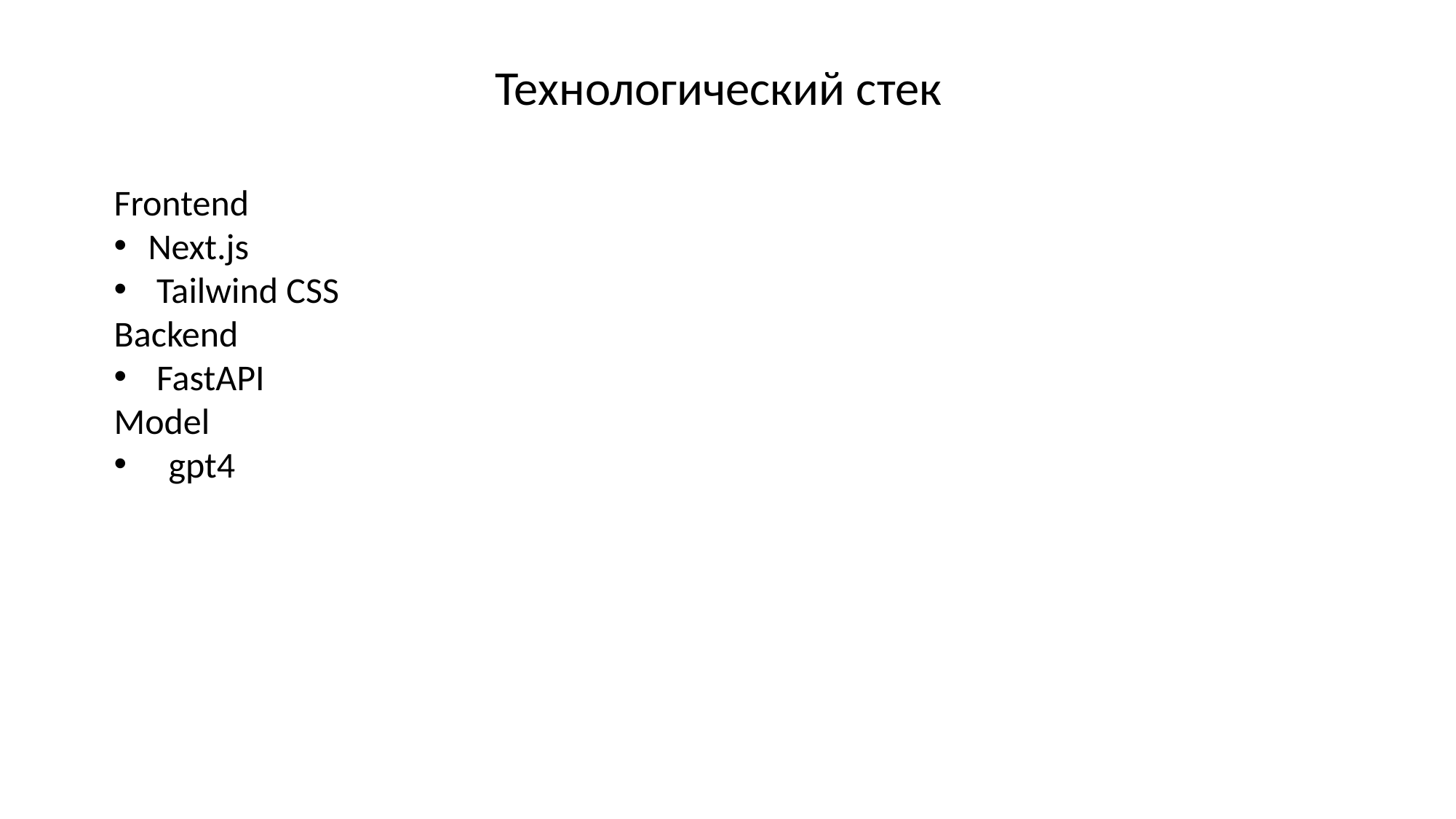

Технологический стек

Frontend
Next.js
 Tailwind CSS
Backend
 FastAPI
Model
gpt4